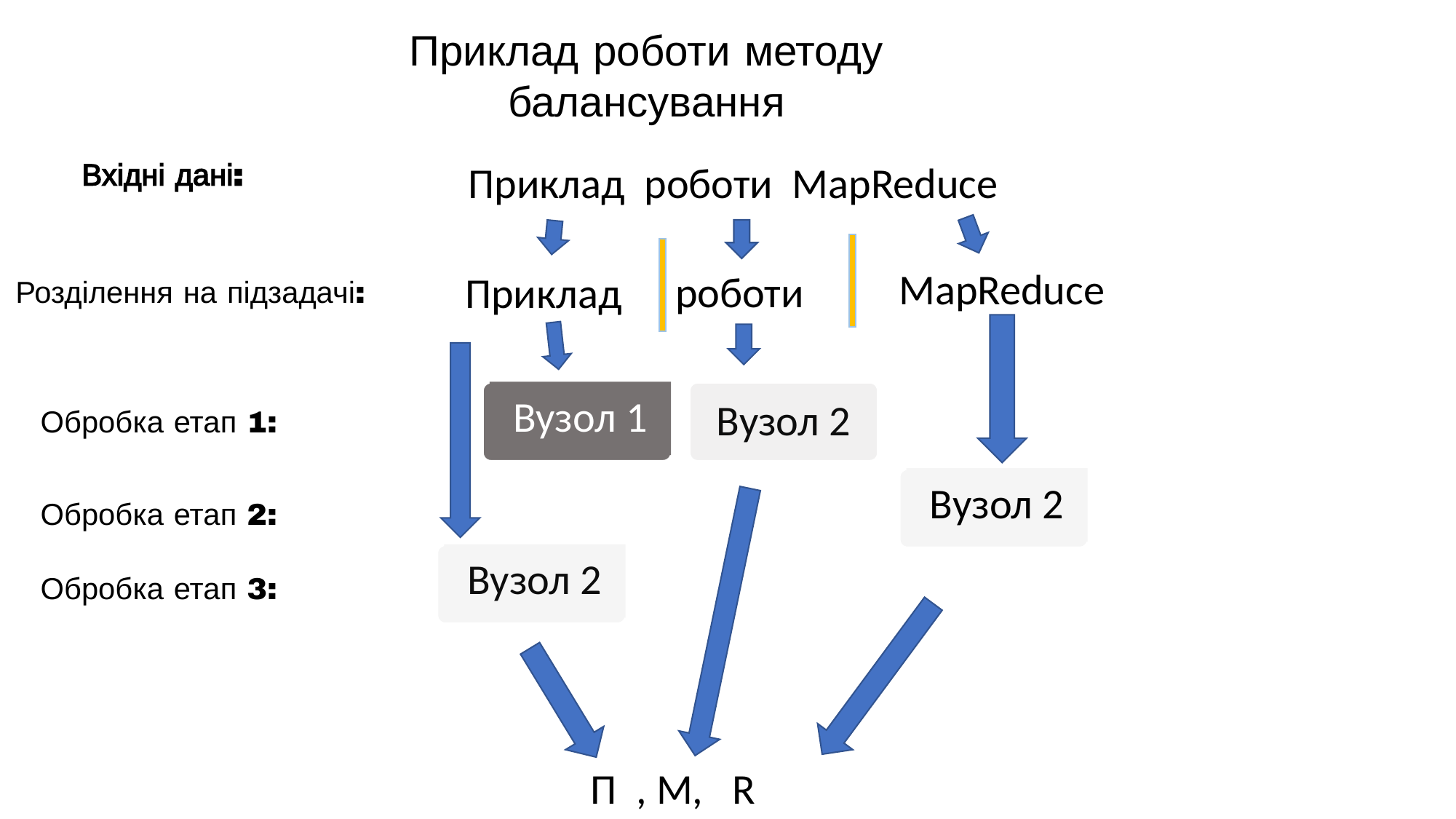

Приклад роботи методу балансування
Вхідні дані:
Приклад  роботи  MapReduce

MapReduce
роботи
Приклад
Розділення на підзадачі:

Вузол 1

Вузол 2
Обробка етап 1:
Вузол 2

Обробка етап 2:
Вузол 2

Обробка етап 3:

П  , M,   R